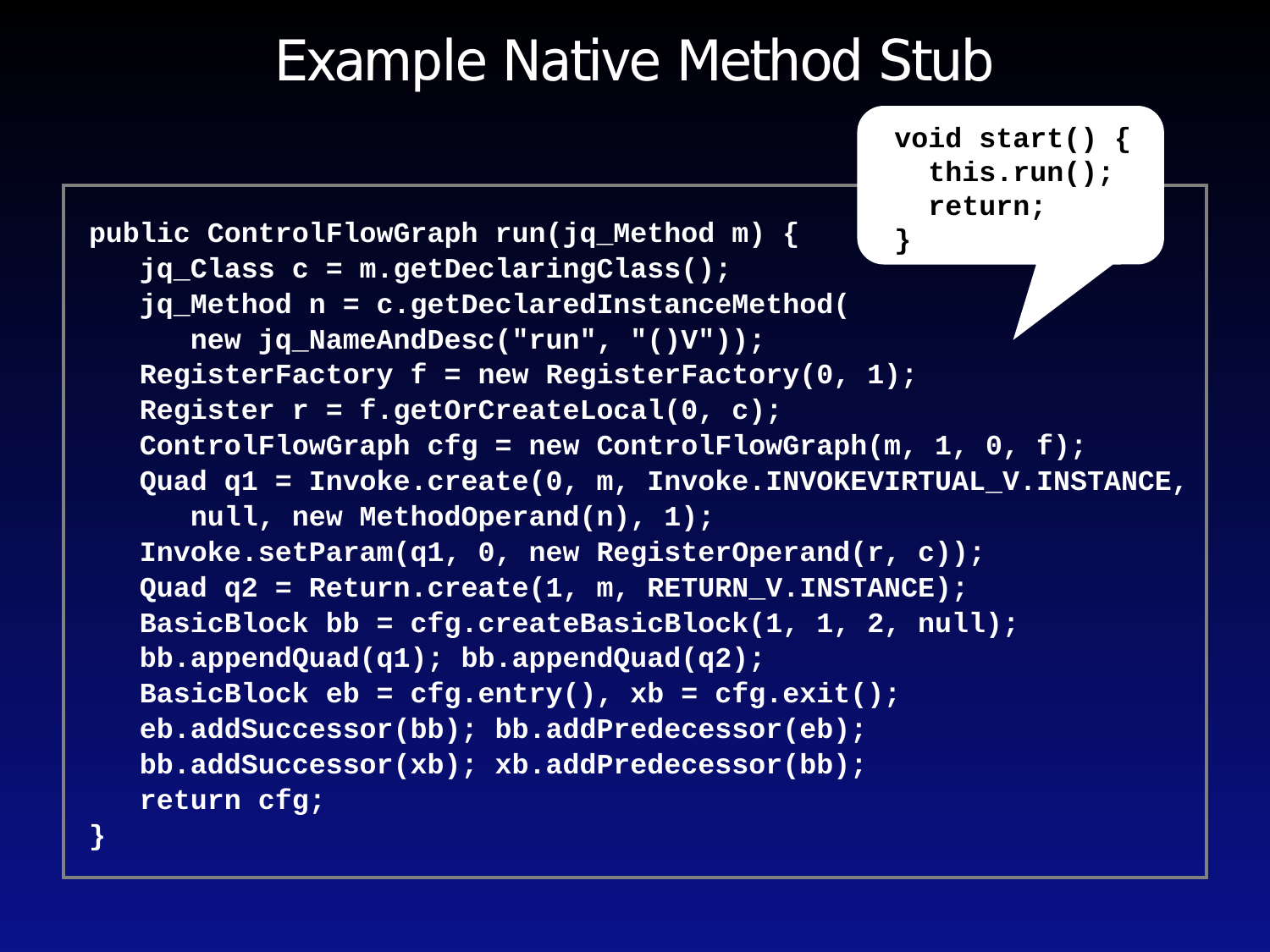

# Example Native Method Stub
 void start() {
   this.run();
   return;
 }
public ControlFlowGraph run(jq_Method m) {
   jq_Class c = m.getDeclaringClass();
   jq_Method n = c.getDeclaredInstanceMethod(
      new jq_NameAndDesc("run", "()V"));
   RegisterFactory f = new RegisterFactory(0, 1);
   Register r = f.getOrCreateLocal(0, c);
   ControlFlowGraph cfg = new ControlFlowGraph(m, 1, 0, f);
   Quad q1 = Invoke.create(0, m, Invoke.INVOKEVIRTUAL_V.INSTANCE,
      null, new MethodOperand(n), 1);
   Invoke.setParam(q1, 0, new RegisterOperand(r, c));
   Quad q2 = Return.create(1, m, RETURN_V.INSTANCE);
   BasicBlock bb = cfg.createBasicBlock(1, 1, 2, null);
   bb.appendQuad(q1); bb.appendQuad(q2);
   BasicBlock eb = cfg.entry(), xb = cfg.exit();
   eb.addSuccessor(bb); bb.addPredecessor(eb);
   bb.addSuccessor(xb); xb.addPredecessor(bb);
   return cfg;
}